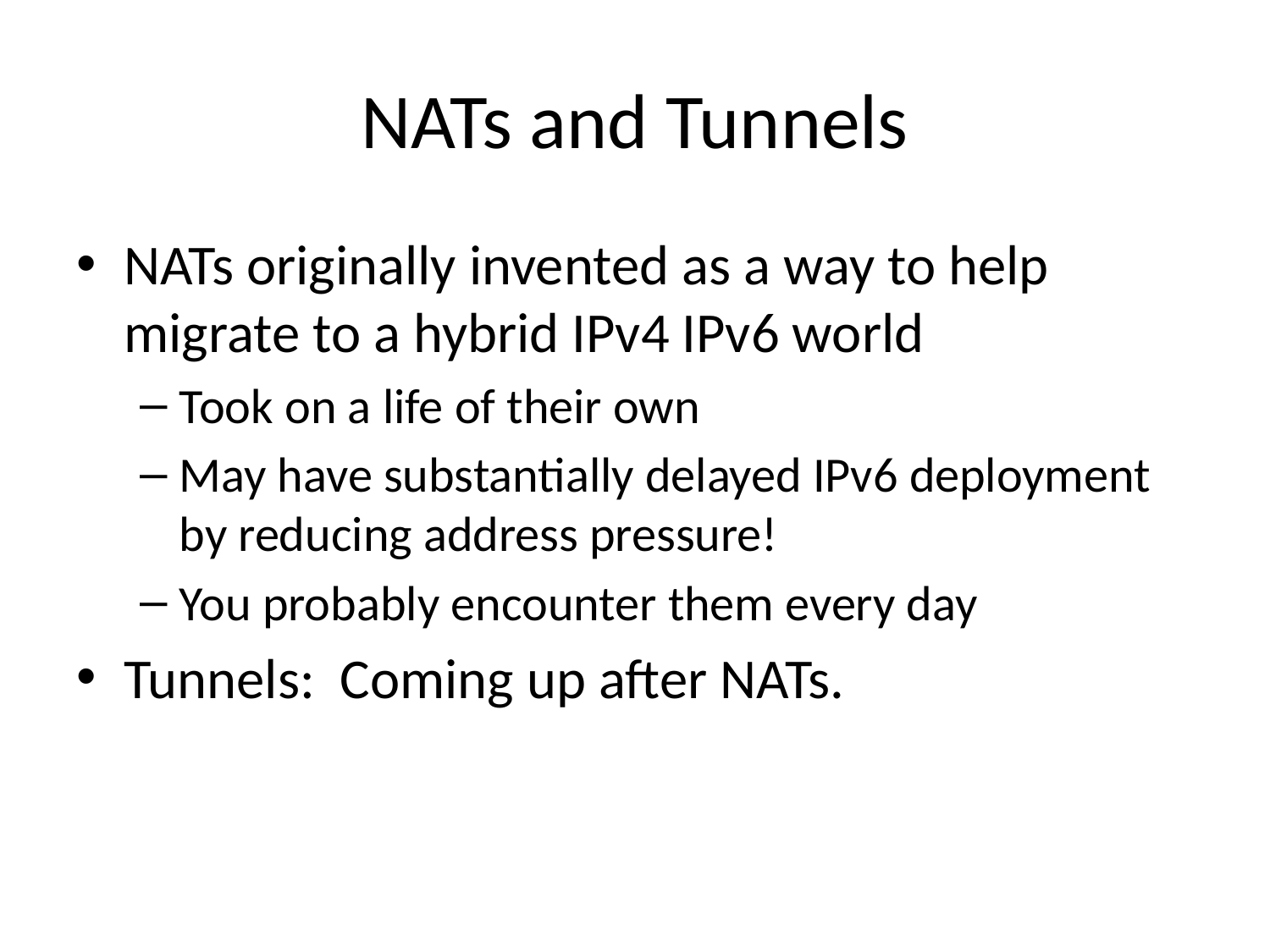

# NATs and Tunnels
NATs originally invented as a way to help migrate to a hybrid IPv4 IPv6 world
Took on a life of their own
May have substantially delayed IPv6 deployment by reducing address pressure!
You probably encounter them every day
Tunnels:  Coming up after NATs.